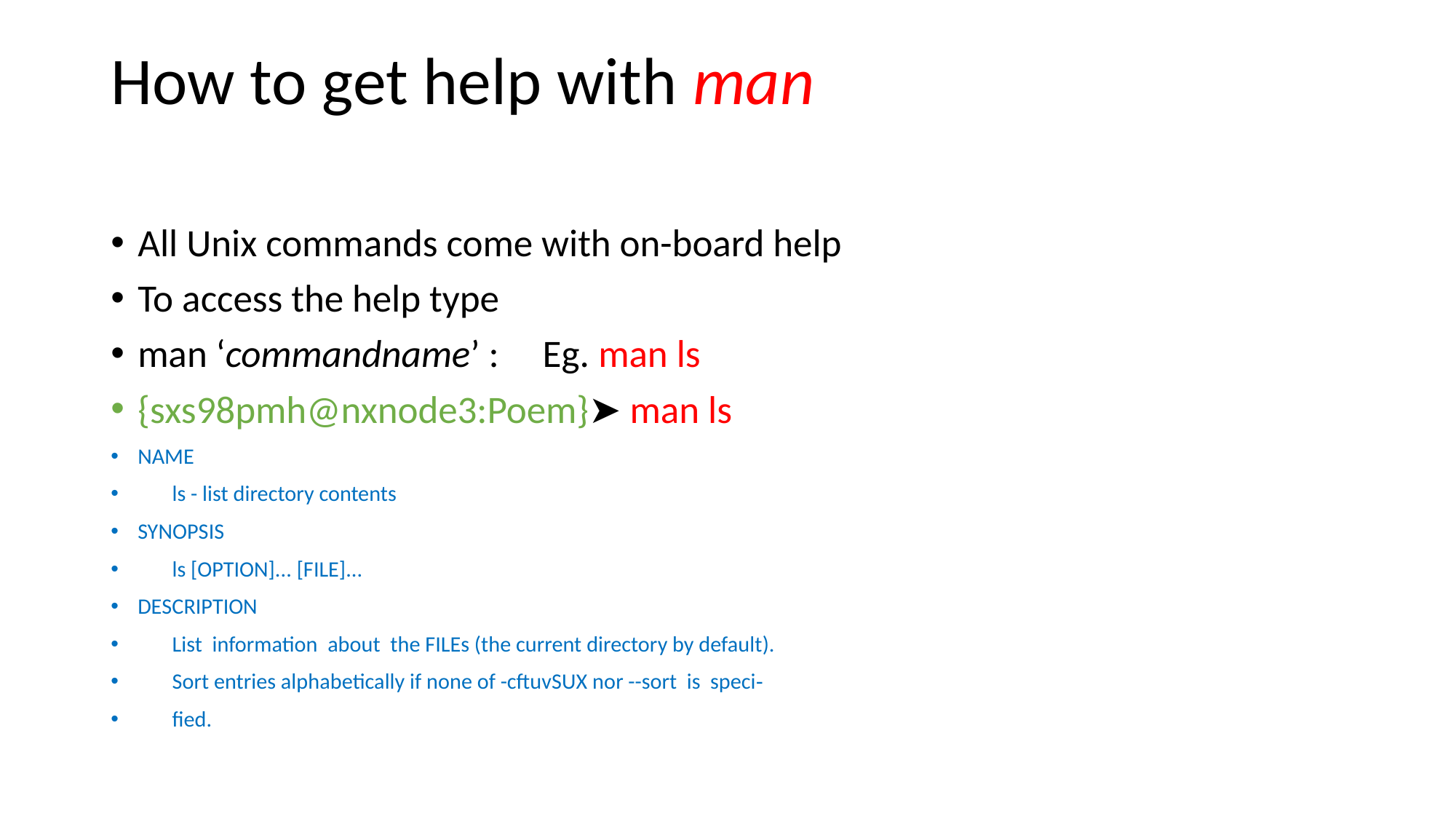

# How to get help with man
All Unix commands come with on-board help
To access the help type
man ‘commandname’ :     Eg. man ls
{sxs98pmh@nxnode3:Poem}➤ man ls
NAME
       ls - list directory contents
SYNOPSIS
       ls [OPTION]... [FILE]...
DESCRIPTION
       List  information  about  the FILEs (the current directory by default).
       Sort entries alphabetically if none of -cftuvSUX nor --sort  is  speci‐
       fied.